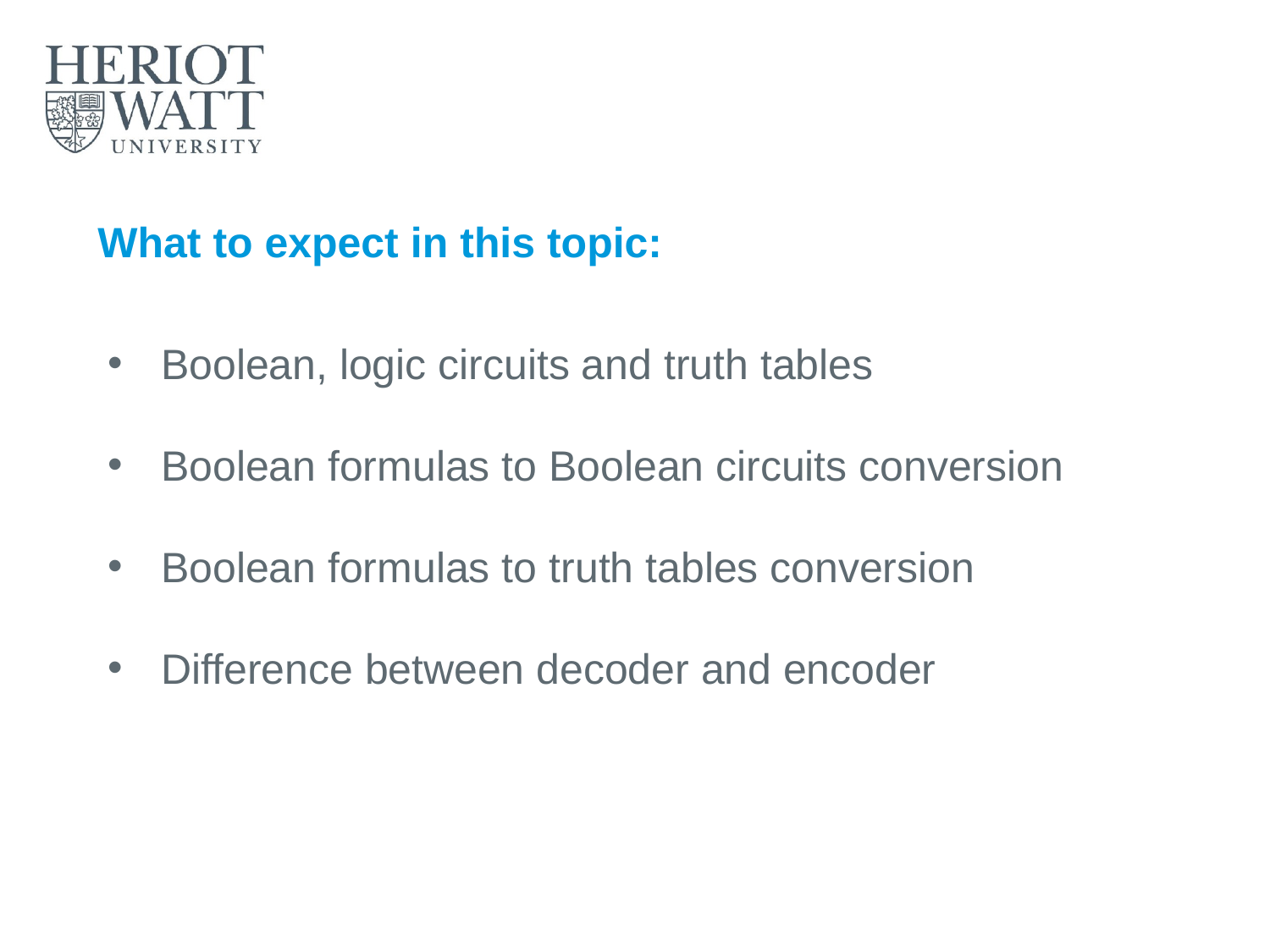

# What to expect in this topic:
Boolean, logic circuits and truth tables

Boolean formulas to Boolean circuits conversion

Boolean formulas to truth tables conversion

Difference between decoder and encoder